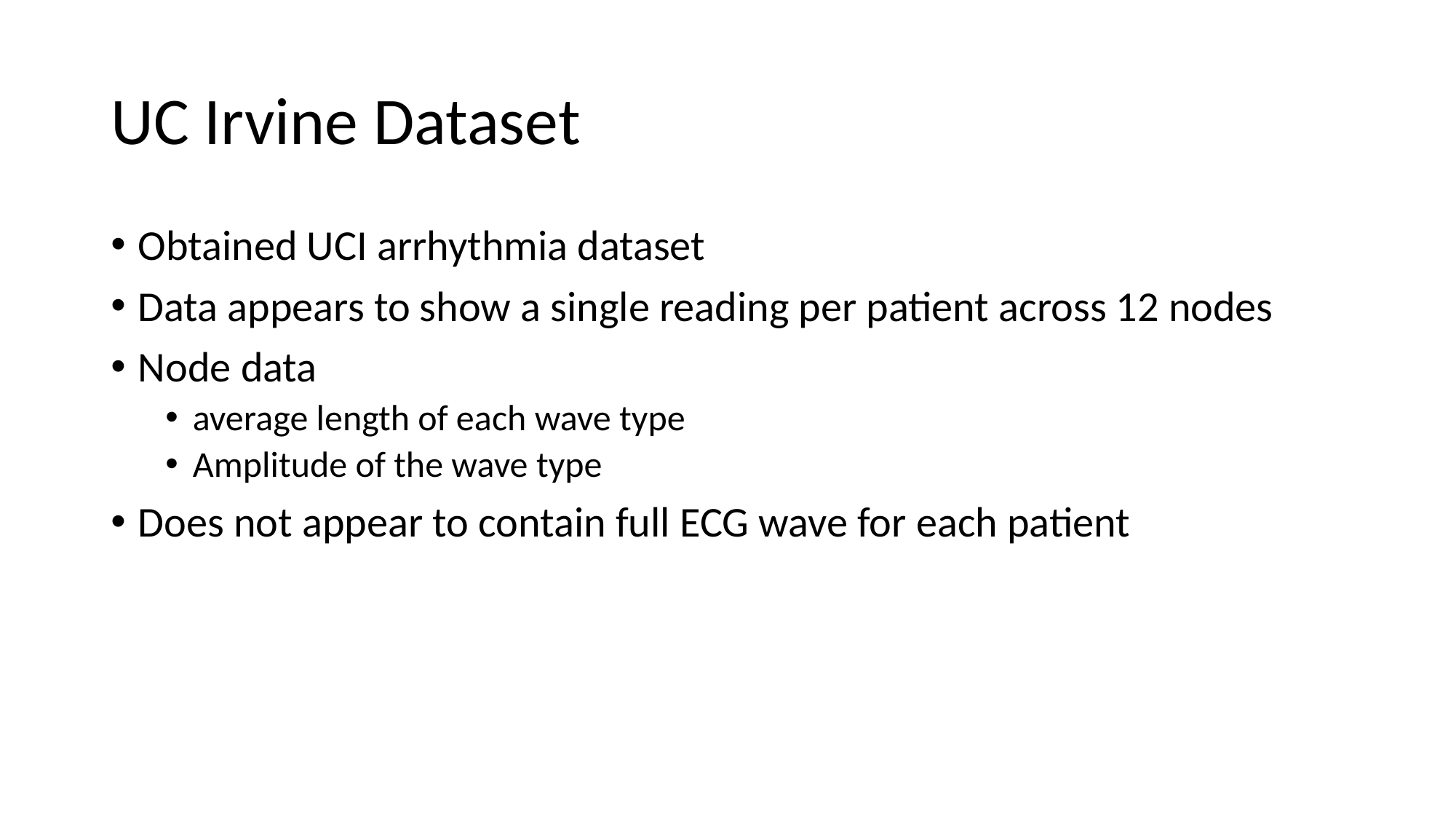

# UC Irvine Dataset
Obtained UCI arrhythmia dataset
Data appears to show a single reading per patient across 12 nodes
Node data
average length of each wave type
Amplitude of the wave type
Does not appear to contain full ECG wave for each patient